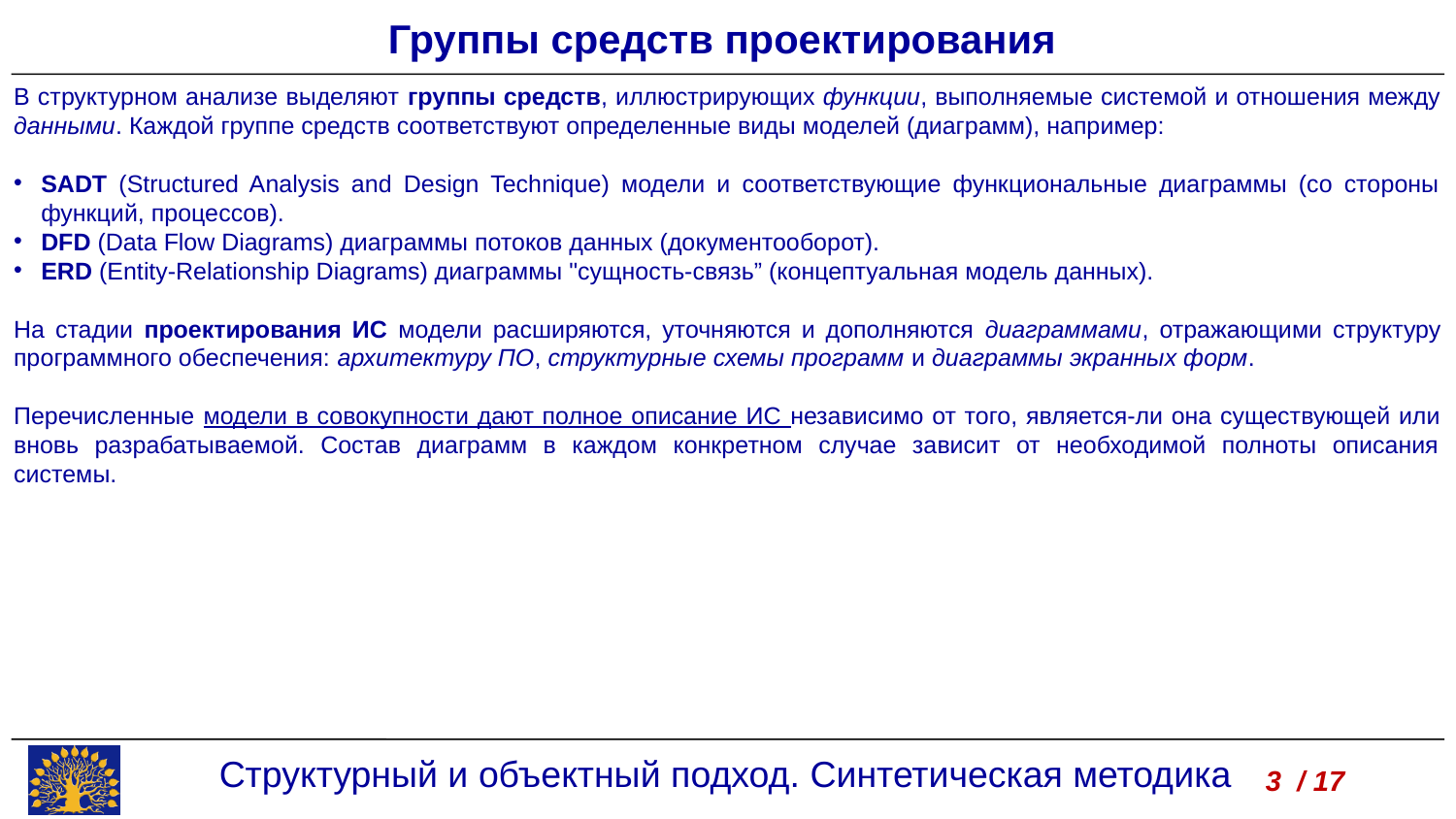

Группы средств проектирования
В структурном анализе выделяют группы средств, иллюстрирующих функции, выполняемые системой и отношения между данными. Каждой группе средств соответствуют определенные виды моделей (диаграмм), например:

SADT (Structured Analysis and Design Technique) модели и соответствующие функциональные диаграммы (со стороны функций, процессов).
DFD (Data Flow Diagrams) диаграммы потоков данных (документооборот).
ERD (Entity-Relationship Diagrams) диаграммы "сущность-связь” (концептуальная модель данных).

На стадии проектирования ИС модели расширяются, уточняются и дополняются диаграммами, отражающими структуру программного обеспечения: архитектуру ПО, структурные схемы программ и диаграммы экранных форм.

Перечисленные модели в совокупности дают полное описание ИС независимо от того, является-ли она существующей или вновь разрабатываемой. Состав диаграмм в каждом конкретном случае зависит от необходимой полноты описания системы.